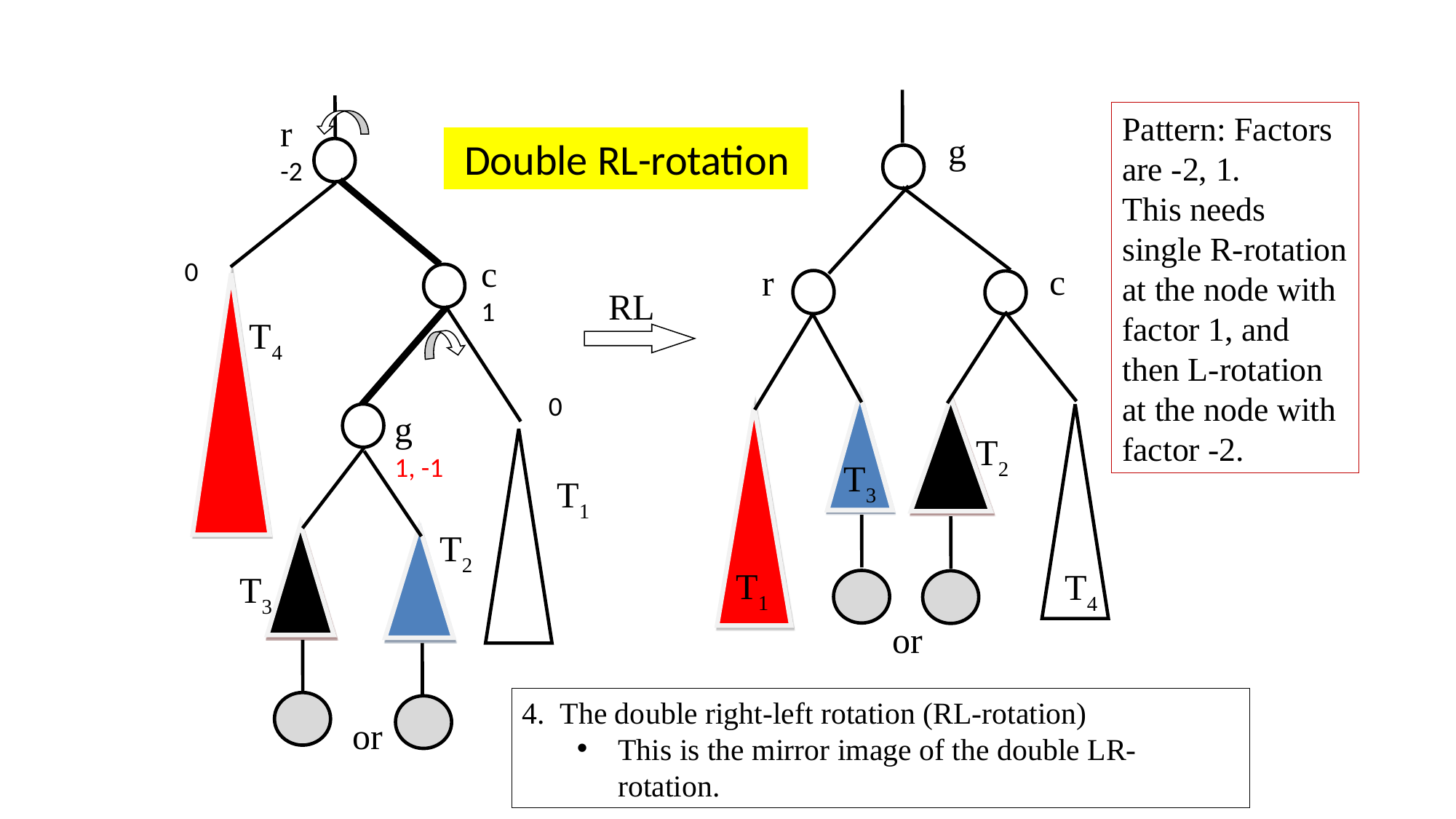

Pattern: Factors are -2, 1.
This needs single R-rotation at the node with factor 1, and then L-rotation at the node with factor -2.
r  -2
g
 Double RL-rotation

c1
0
c
r

RL

 T4

0

g    1, -1

T2

 T3

T1

T2

T1
 T4
 T3

or

4.  The double right-left rotation (RL-rotation)
This is the mirror image of the double LR-rotation.

or